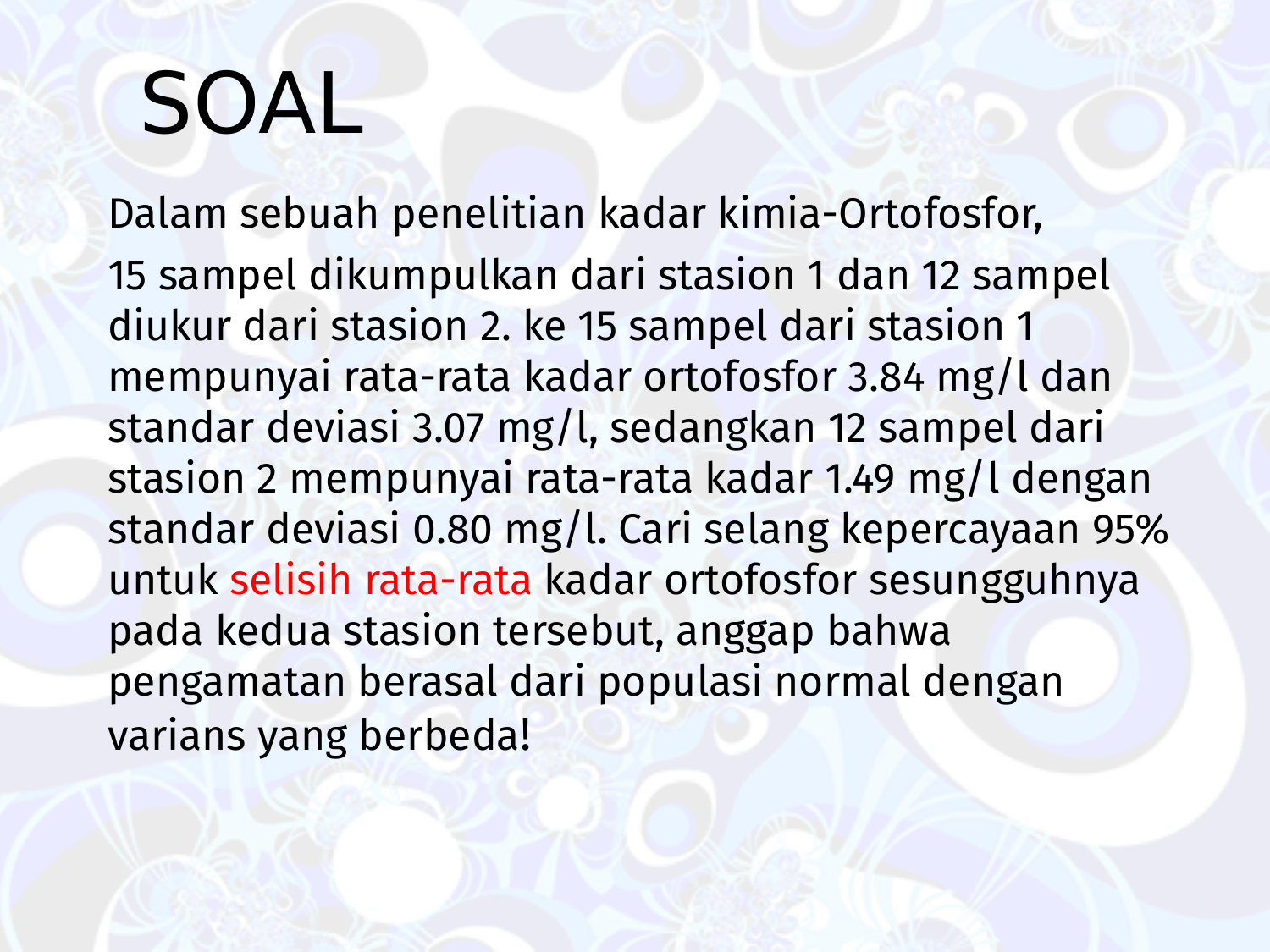

SOAL
Dalam sebuah penelitian kadar kimia-Ortofosfor,
15 sampel dikumpulkan dari stasion 1 dan 12 sampel diukur dari stasion 2. ke 15 sampel dari stasion 1 mempunyai rata-rata kadar ortofosfor 3.84 mg/l dan standar deviasi 3.07 mg/l, sedangkan 12 sampel dari stasion 2 mempunyai rata-rata kadar 1.49 mg/l dengan standar deviasi 0.80 mg/l. Cari selang kepercayaan 95% untuk selisih rata-rata kadar ortofosfor sesungguhnya pada kedua stasion tersebut, anggap bahwa pengamatan berasal dari populasi normal dengan varians yang berbeda!